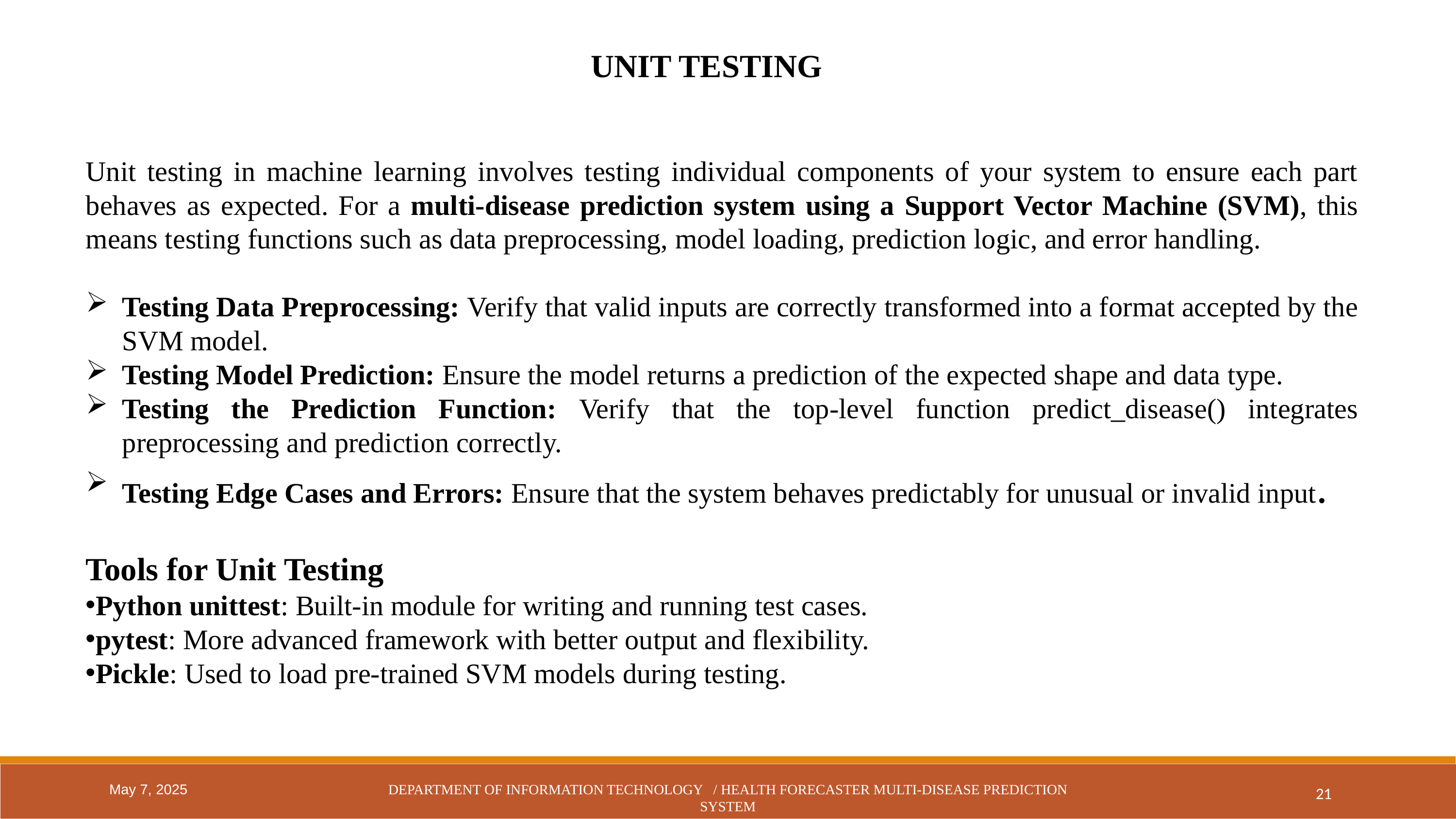

UNIT TESTING
Unit testing in machine learning involves testing individual components of your system to ensure each part behaves as expected. For a multi-disease prediction system using a Support Vector Machine (SVM), this means testing functions such as data preprocessing, model loading, prediction logic, and error handling.

Testing Data Preprocessing: Verify that valid inputs are correctly transformed into a format accepted by the SVM model.
Testing Model Prediction: Ensure the model returns a prediction of the expected shape and data type.
Testing the Prediction Function: Verify that the top-level function predict_disease() integrates preprocessing and prediction correctly.
Testing Edge Cases and Errors: Ensure that the system behaves predictably for unusual or invalid input.

Tools for Unit Testing
Python unittest: Built-in module for writing and running test cases.
pytest: More advanced framework with better output and flexibility.
Pickle: Used to load pre-trained SVM models during testing.

21
May 7, 2025
DEPARTMENT OF INFORMATION TECHNOLOGY   / HEALTH FORECASTER MULTI-DISEASE PREDICTION SYSTEM